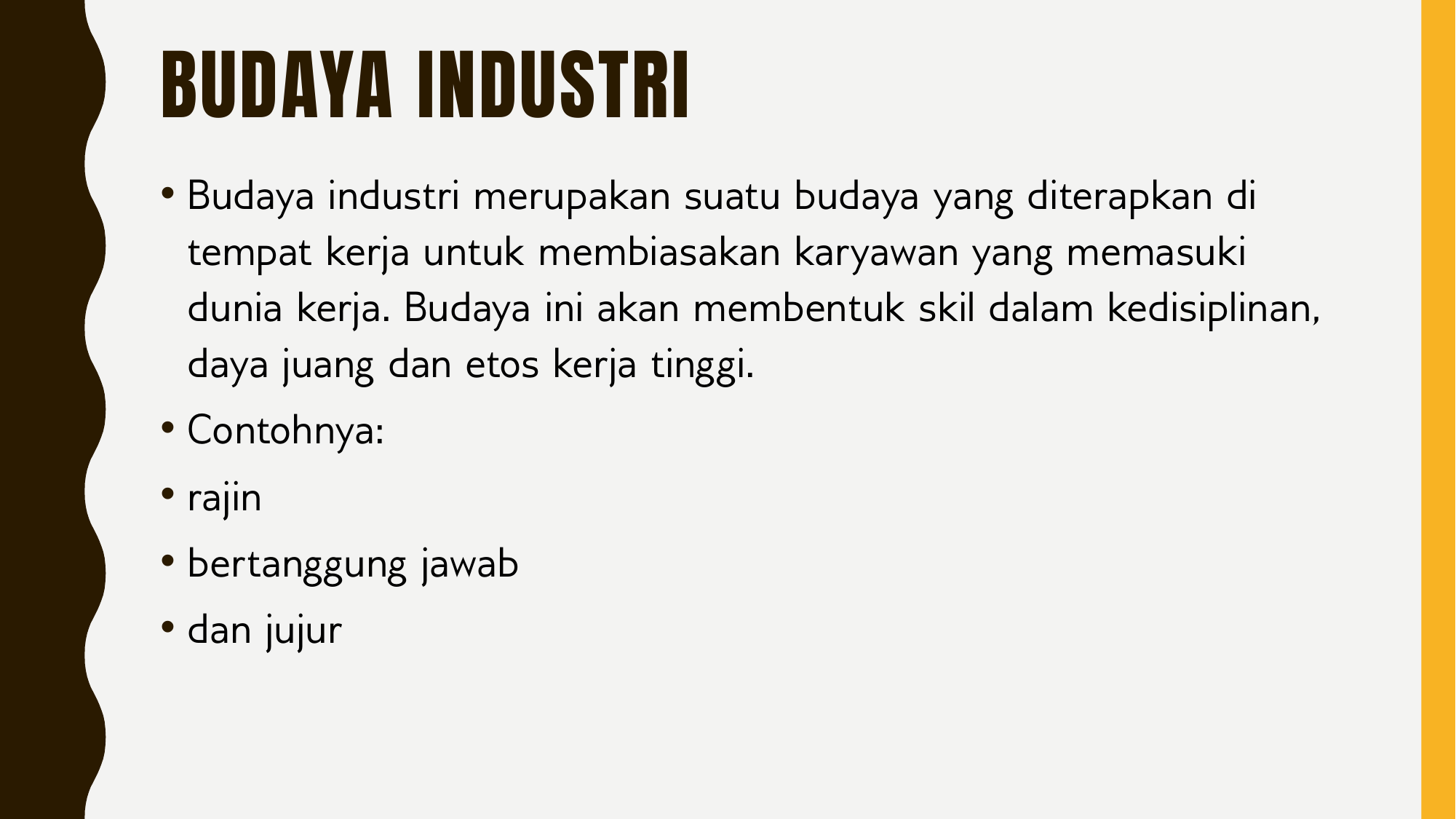

# Budaya industri
Budaya industri merupakan suatu budaya yang diterapkan di tempat kerja untuk membiasakan karyawan yang memasuki dunia kerja. Budaya ini akan membentuk skil dalam kedisiplinan, daya juang dan etos kerja tinggi.
Contohnya:
rajin
bertanggung jawab
dan jujur